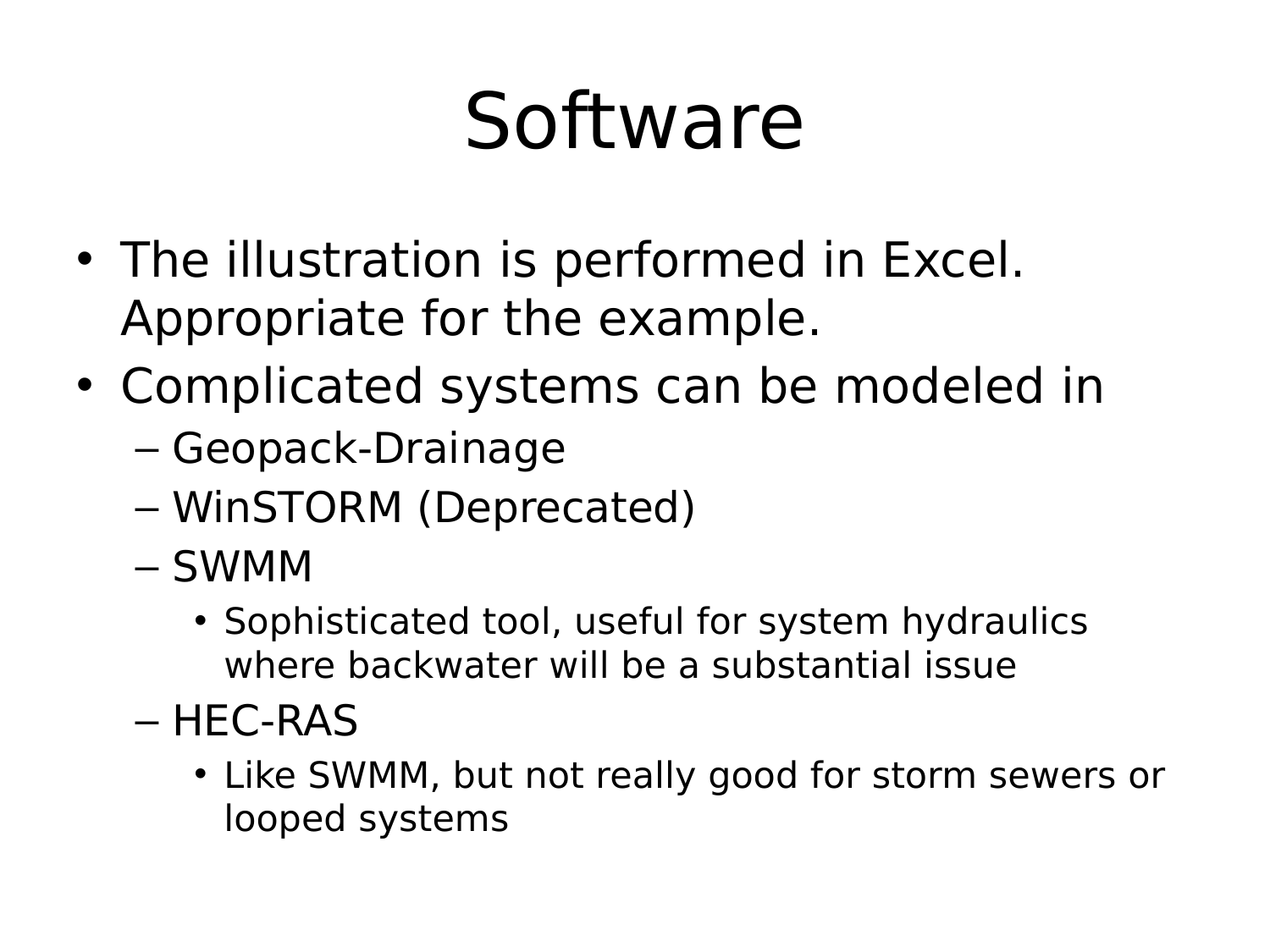

# Software
The illustration is performed in Excel.  Appropriate for the example.
Complicated systems can be modeled in
Geopack-Drainage
WinSTORM (Deprecated)
SWMM
Sophisticated tool, useful for system hydraulics where backwater will be a substantial issue
HEC-RAS
Like SWMM, but not really good for storm sewers or looped systems